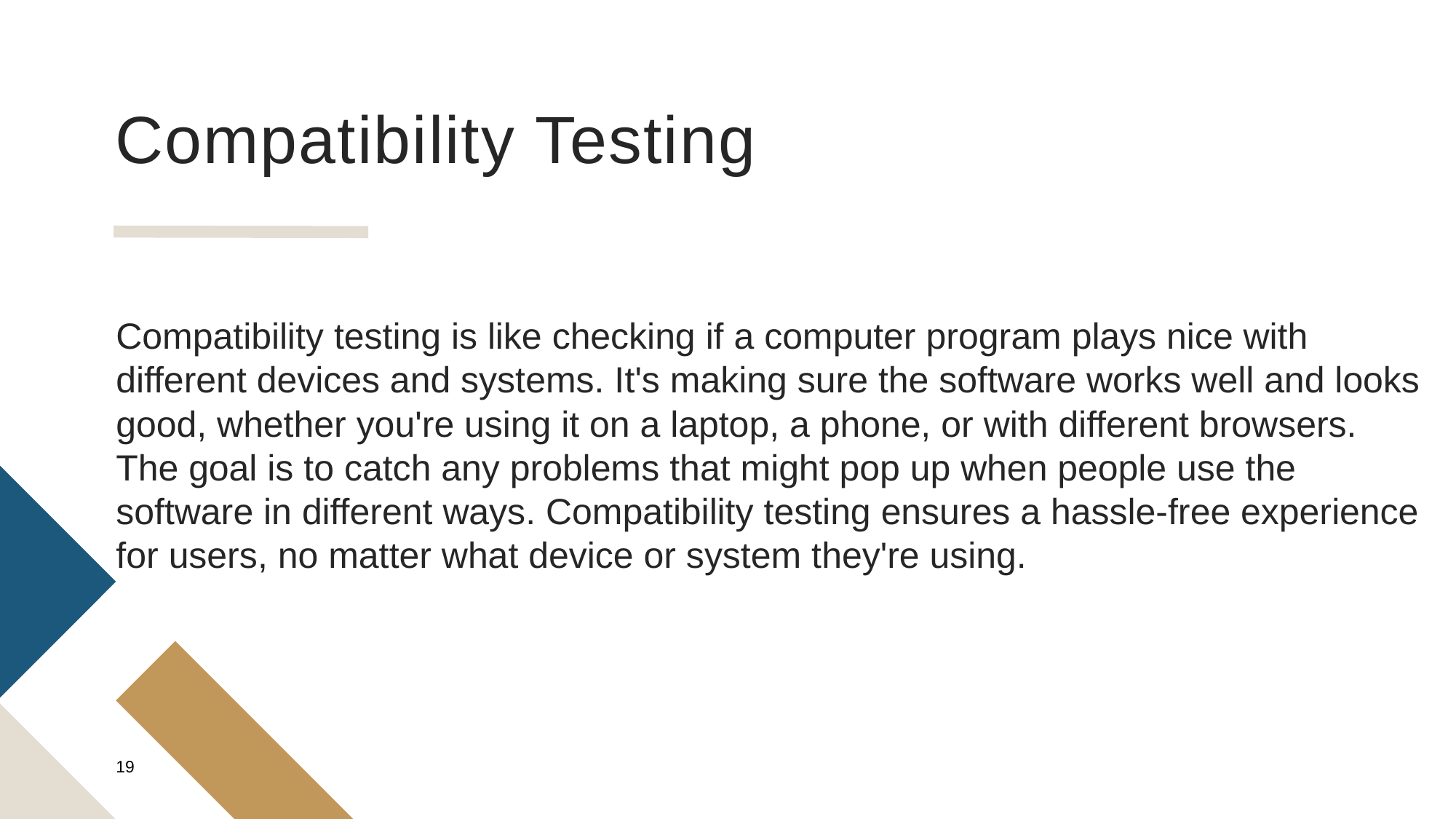

# Compatibility Testing
Compatibility testing is like checking if a computer program plays nice with different devices and systems. It's making sure the software works well and looks good, whether you're using it on a laptop, a phone, or with different browsers. The goal is to catch any problems that might pop up when people use the software in different ways. Compatibility testing ensures a hassle-free experience for users, no matter what device or system they're using.
19